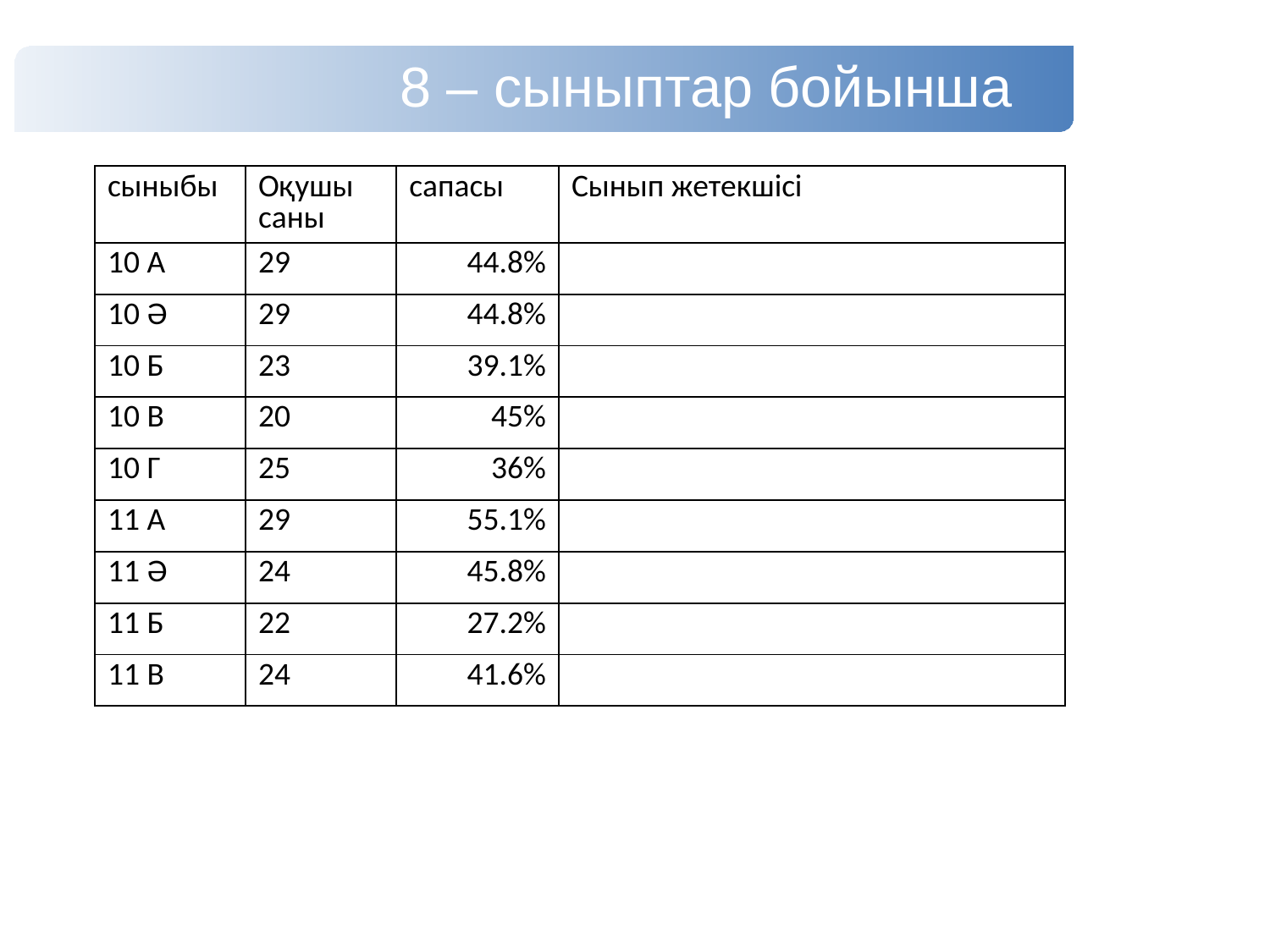

8 – сыныптар бойынша
| сыныбы | Оқушы саны | сапасы | Сынып жетекшісі |
| --- | --- | --- | --- |
| 10 А | 29 | 44.8% |  |
| 10 Ә | 29 | 44.8% |  |
| 10 Б | 23 | 39.1% |  |
| 10 В | 20 | 45% |  |
| 10 Г | 25 | 36% |  |
| 11 А | 29 | 55.1% |  |
| 11 Ә | 24 | 45.8% |  |
| 11 Б | 22 | 27.2% |  |
| 11 В | 24 | 41.6% |  |